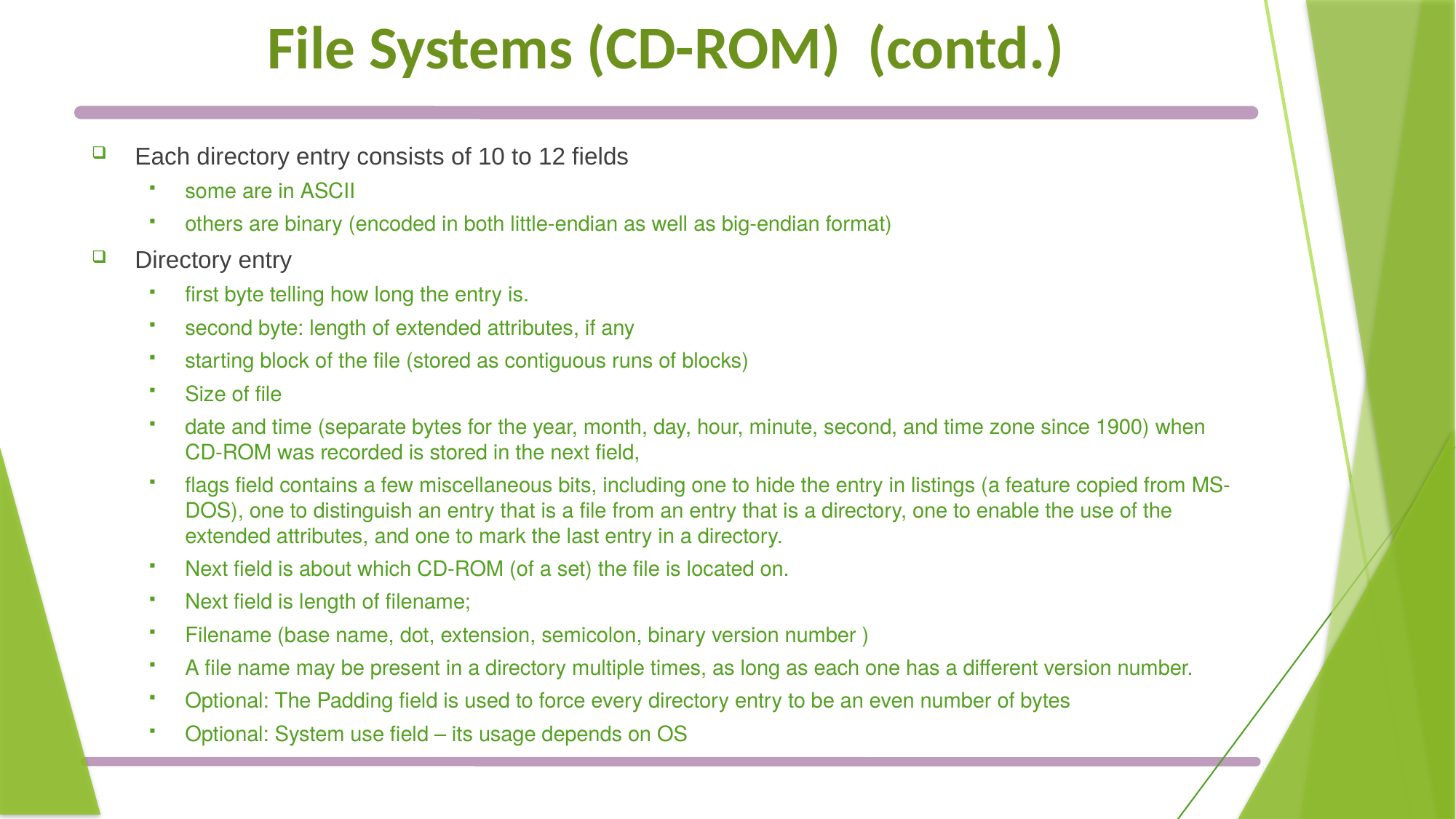

# File Systems (CD-ROM)  (contd.)
Each directory entry consists of 10 to 12 fields
some are in ASCII
others are binary (encoded in both little-endian as well as big-endian format)
Directory entry
first byte telling how long the entry is.
second byte: length of extended attributes, if any
starting block of the file (stored as contiguous runs of blocks)
Size of file
date and time (separate bytes for the year, month, day, hour, minute, second, and time zone since 1900) when CD-ROM was recorded is stored in the next field,
flags field contains a few miscellaneous bits, including one to hide the entry in listings (a feature copied from MS-DOS), one to distinguish an entry that is a file from an entry that is a directory, one to enable the use of the extended attributes, and one to mark the last entry in a directory.
Next field is about which CD-ROM (of a set) the file is located on.
Next field is length of filename;
Filename (base name, dot, extension, semicolon, binary version number )
A file name may be present in a directory multiple times, as long as each one has a different version number.
Optional: The Padding field is used to force every directory entry to be an even number of bytes
Optional: System use field – its usage depends on OS